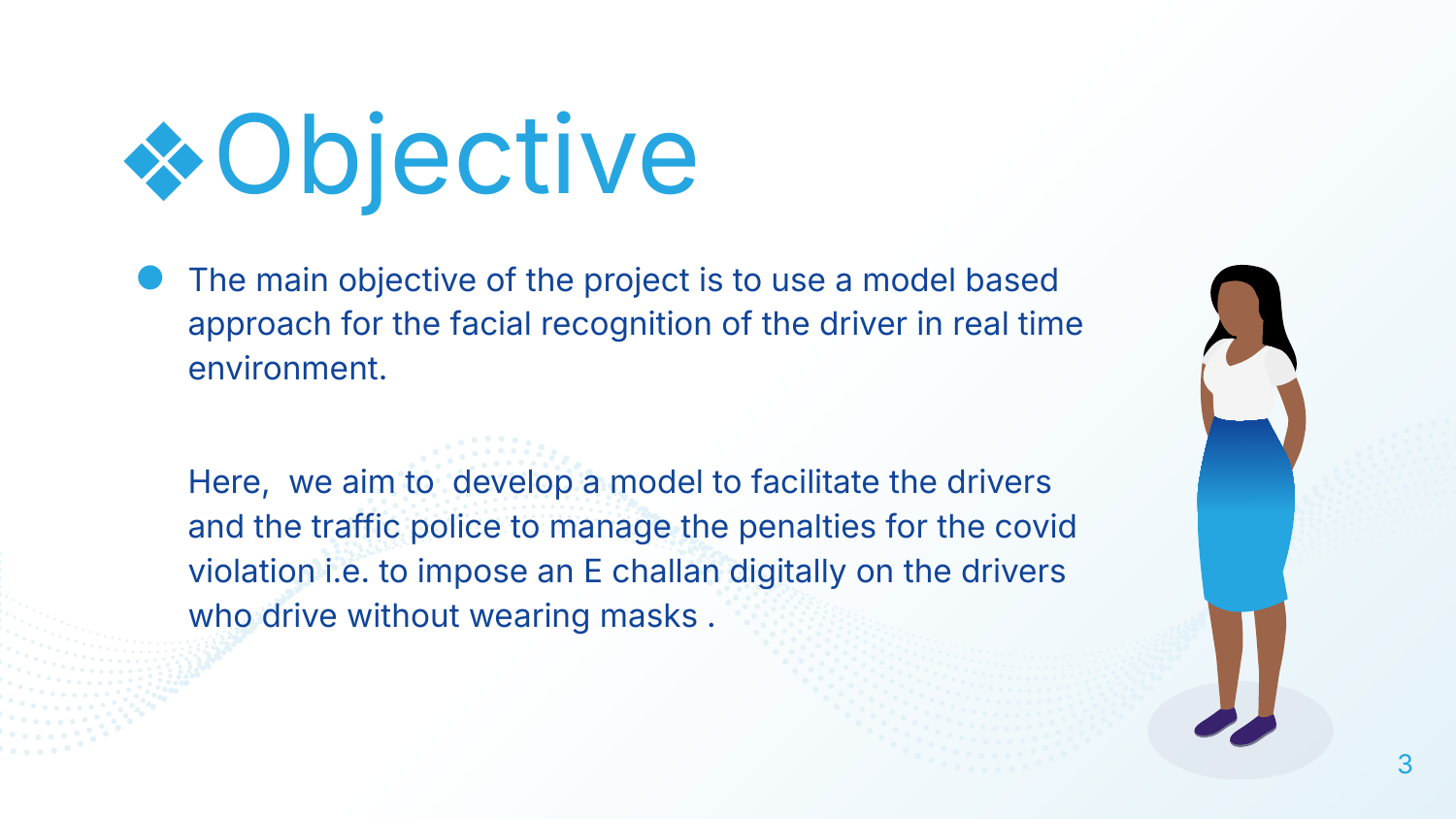

# Objective
The main objective of the project is to use a model based approach for the facial recognition of the driver in real time environment.

Here,  we aim to  develop a model to facilitate the drivers and the traffic police to manage the penalties for the covid violation i.e. to impose an E challan digitally on the drivers who drive without wearing masks .

3